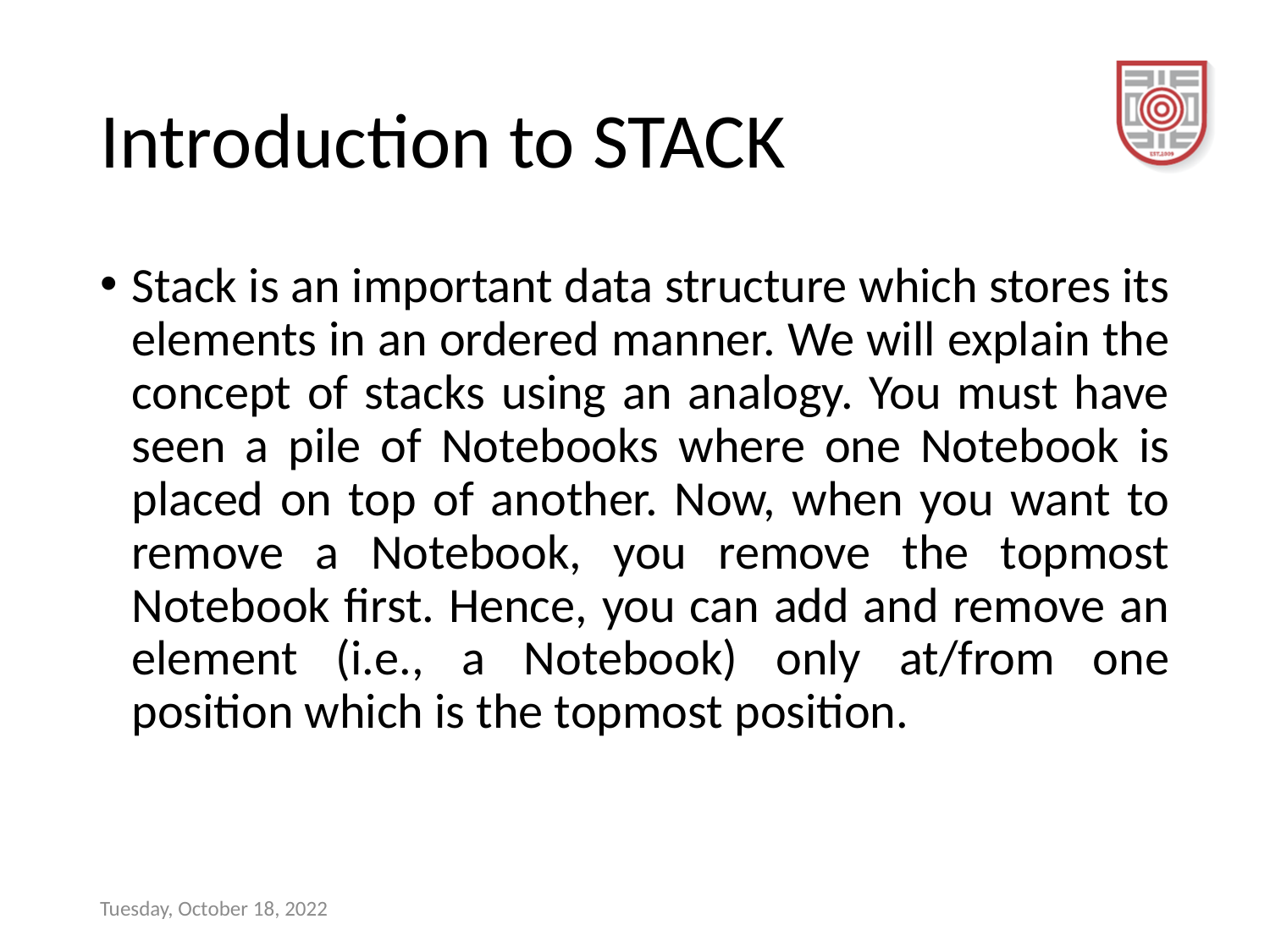

# Introduction to STACK
Stack is an important data structure which stores its elements in an ordered manner. We will explain the concept of stacks using an analogy. You must have seen a pile of Notebooks where one Notebook is placed on top of another. Now, when you want to remove a Notebook, you remove the topmost Notebook first. Hence, you can add and remove an element (i.e., a Notebook) only at/from one position which is the topmost position.
Tuesday, October 18, 2022